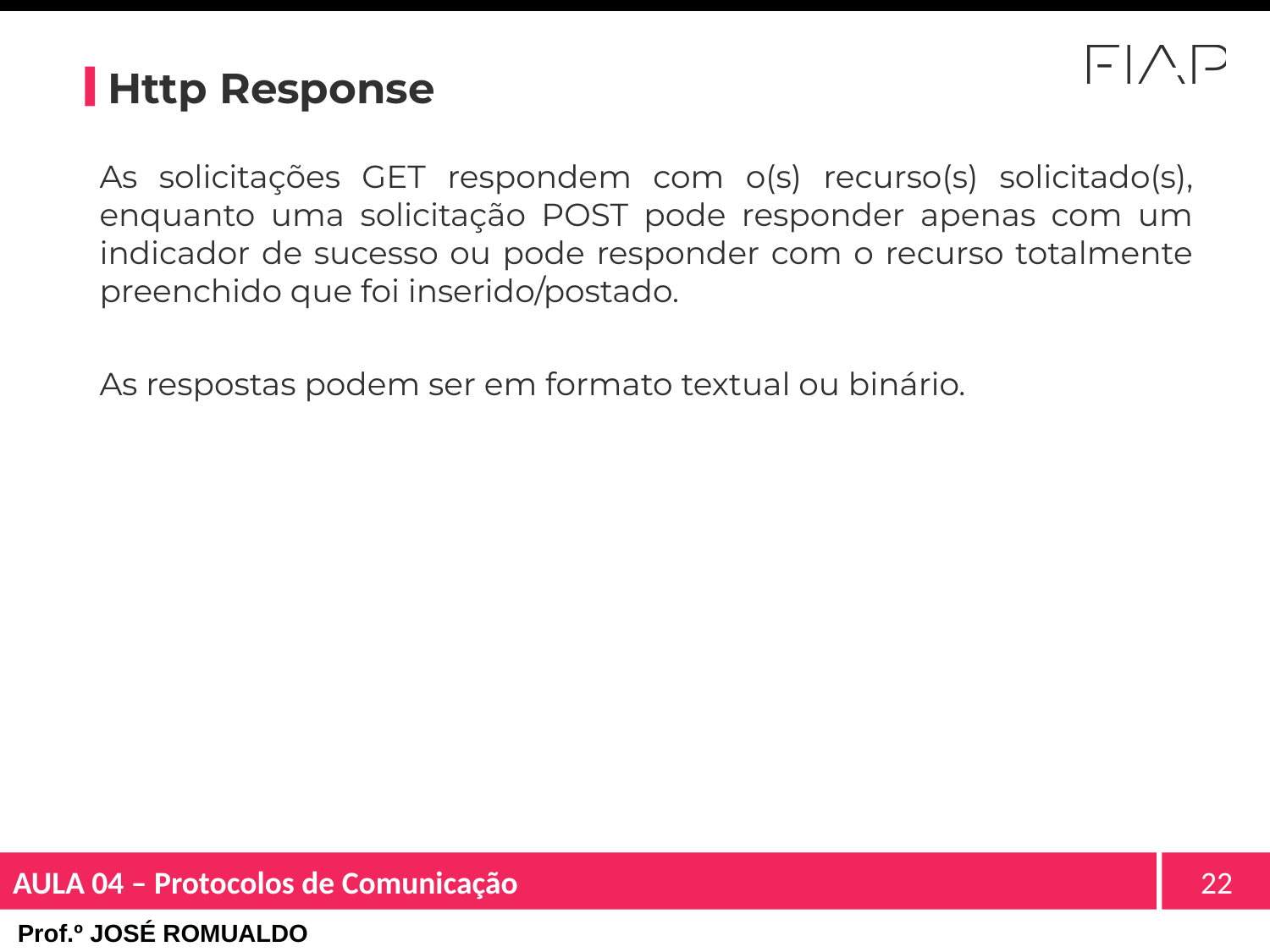

# Http Response
As solicitações GET respondem com o(s) recurso(s) solicitado(s), enquanto uma solicitação POST pode responder apenas com um indicador de sucesso ou pode responder com o recurso totalmente preenchido que foi inserido/postado.

As respostas podem ser em formato textual ou binário.